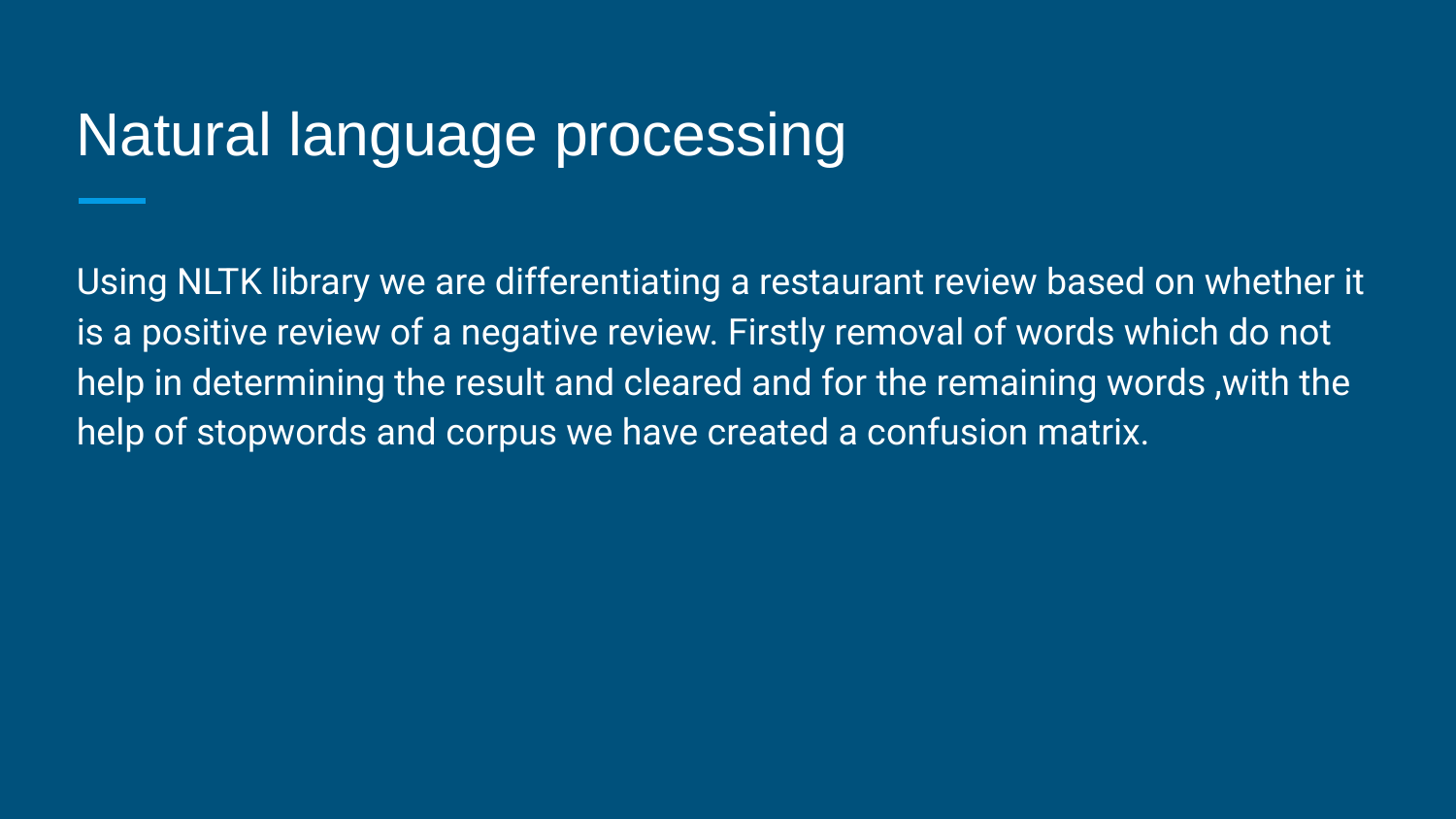

# Natural language processing
Using NLTK library we are differentiating a restaurant review based on whether it is a positive review of a negative review. Firstly removal of words which do not help in determining the result and cleared and for the remaining words ,with the help of stopwords and corpus we have created a confusion matrix.